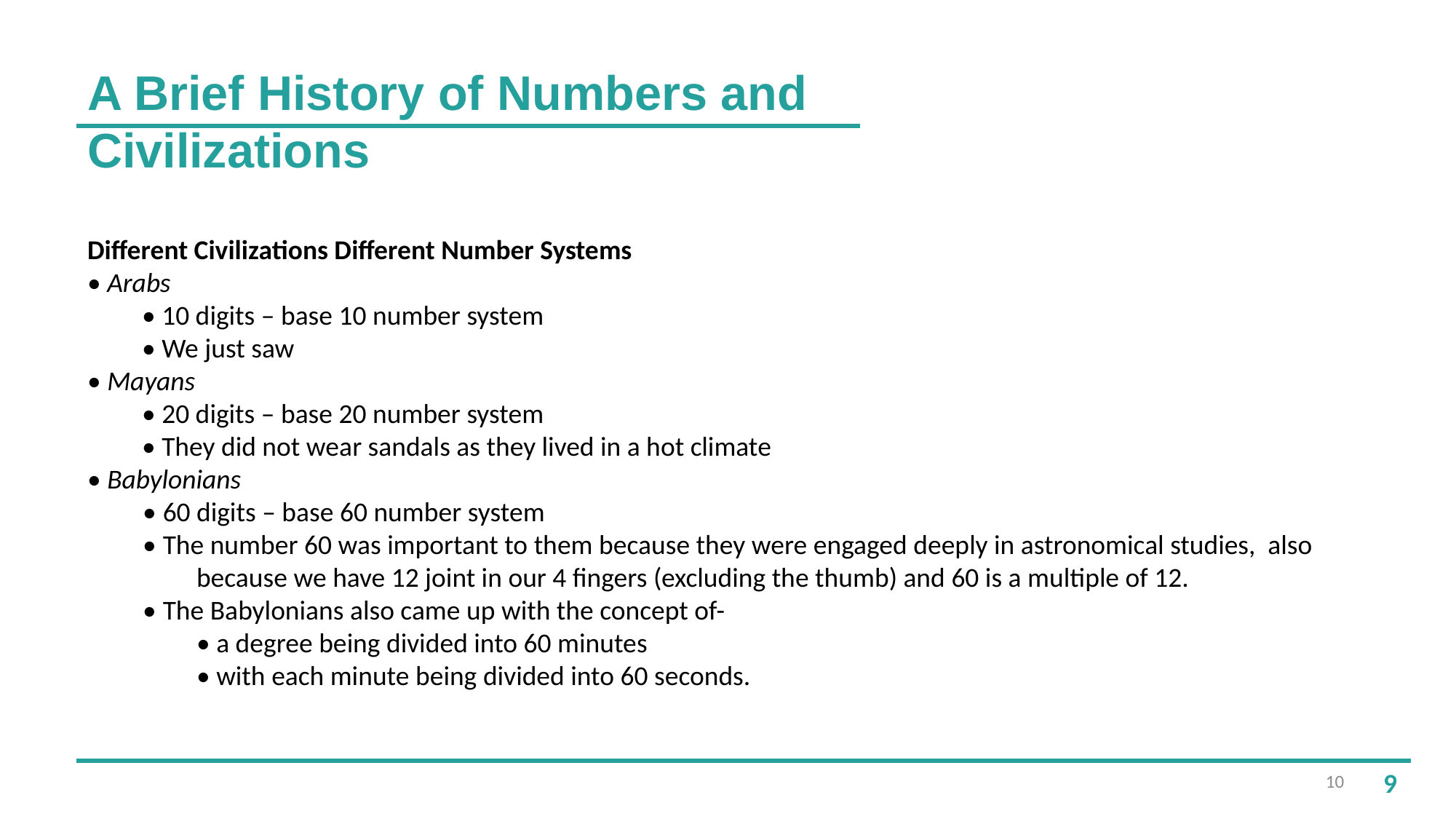

A Brief History of Numbers and Civilizations
Different Civilizations Different Number Systems
• Arabs
• 10 digits – base 10 number system
• We just saw
• Mayans
• 20 digits – base 20 number system
• They did not wear sandals as they lived in a hot climate
• Babylonians
         • 60 digits – base 60 number system
         • The number 60 was important to them because they were engaged deeply in astronomical studies,  also        	because we have 12 joint in our 4 fingers (excluding the thumb) and 60 is a multiple of 12.
         • The Babylonians also came up with the concept of-
• a degree being divided into 60 minutes
• with each minute being divided into 60 seconds.
10
9